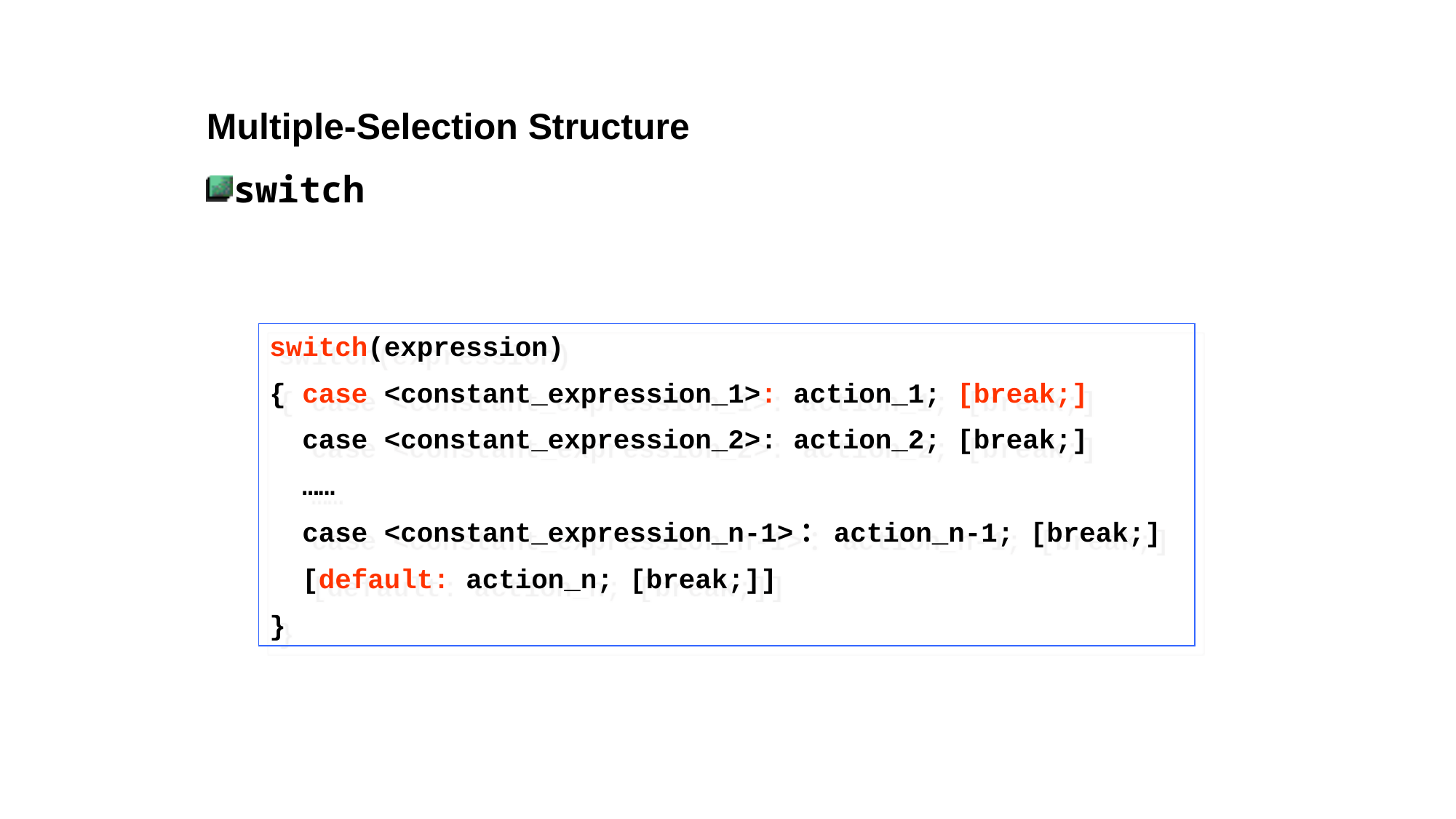

# Multiple-Selection Structure
switch

switch(expression)
{ case <constant_expression_1>: action_1; [break;]
  case <constant_expression_2>: action_2; [break;]
  ……
  case <constant_expression_n-1>：action_n-1; [break;]
  [default: action_n; [break;]]
}